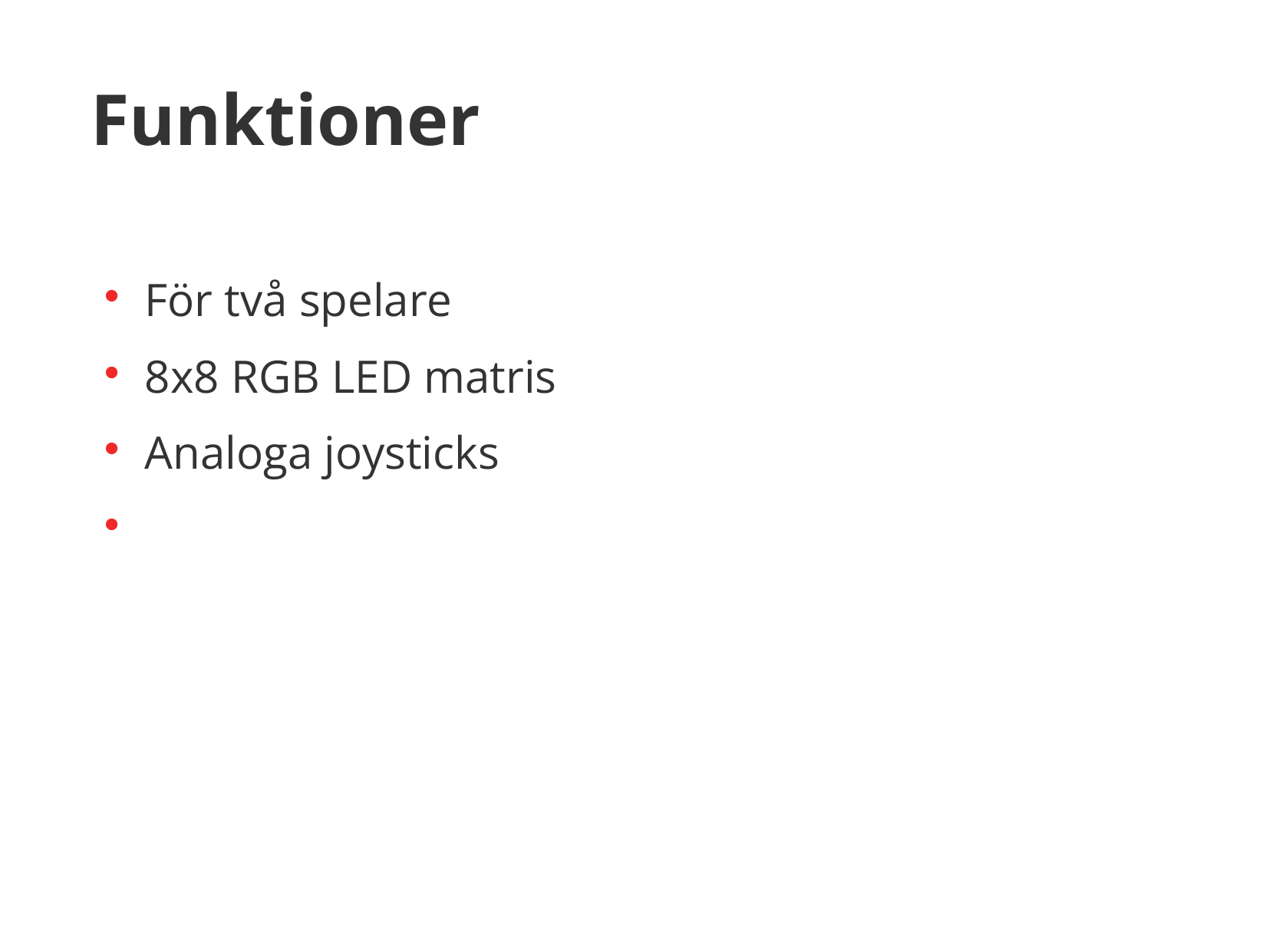

Funktioner
För två spelare
8x8 RGB LED matris
Analoga joysticks